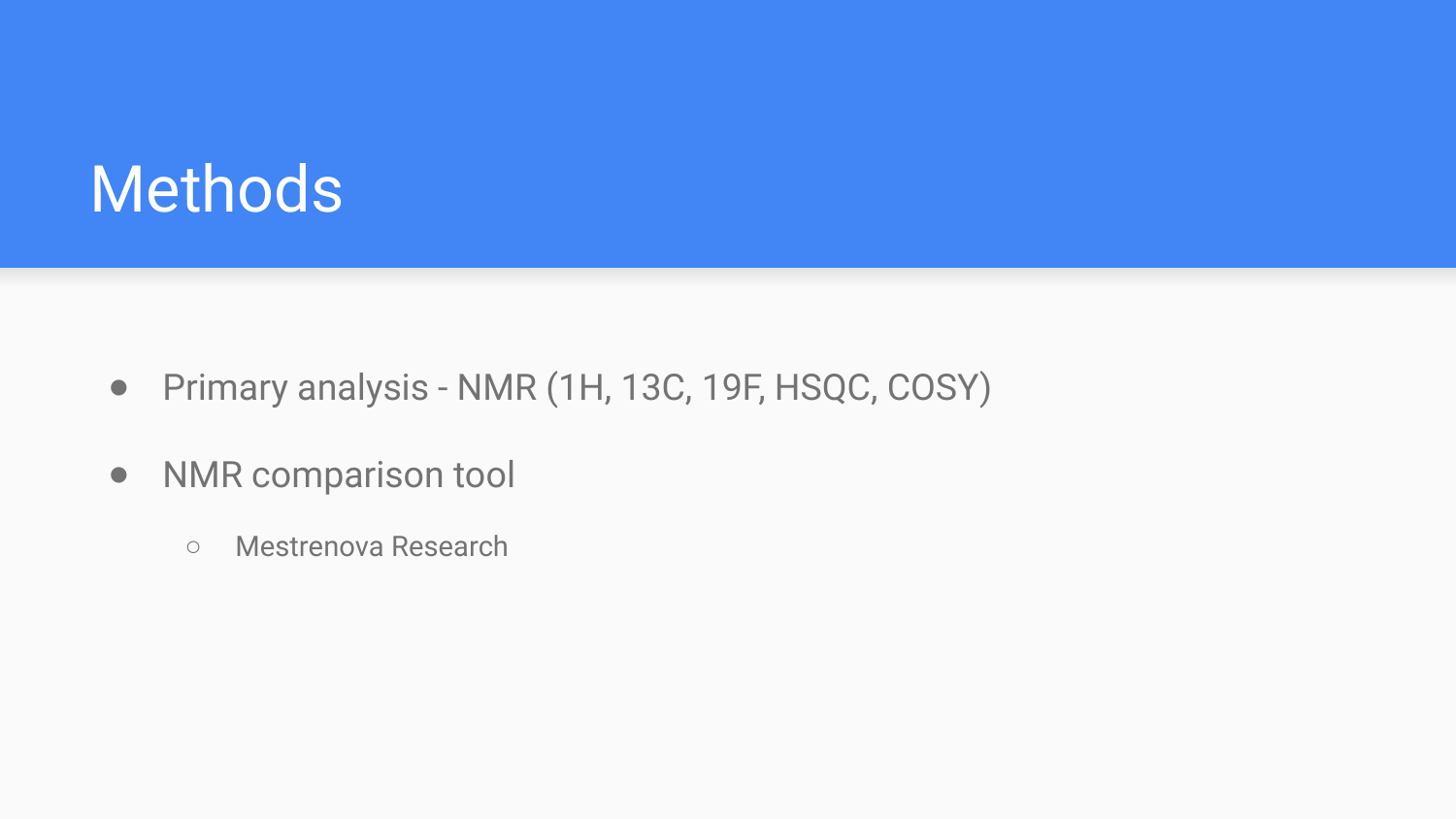

# Methods
Primary analysis - NMR (1H, 13C, 19F, HSQC, COSY)
NMR comparison tool
Mestrenova Research